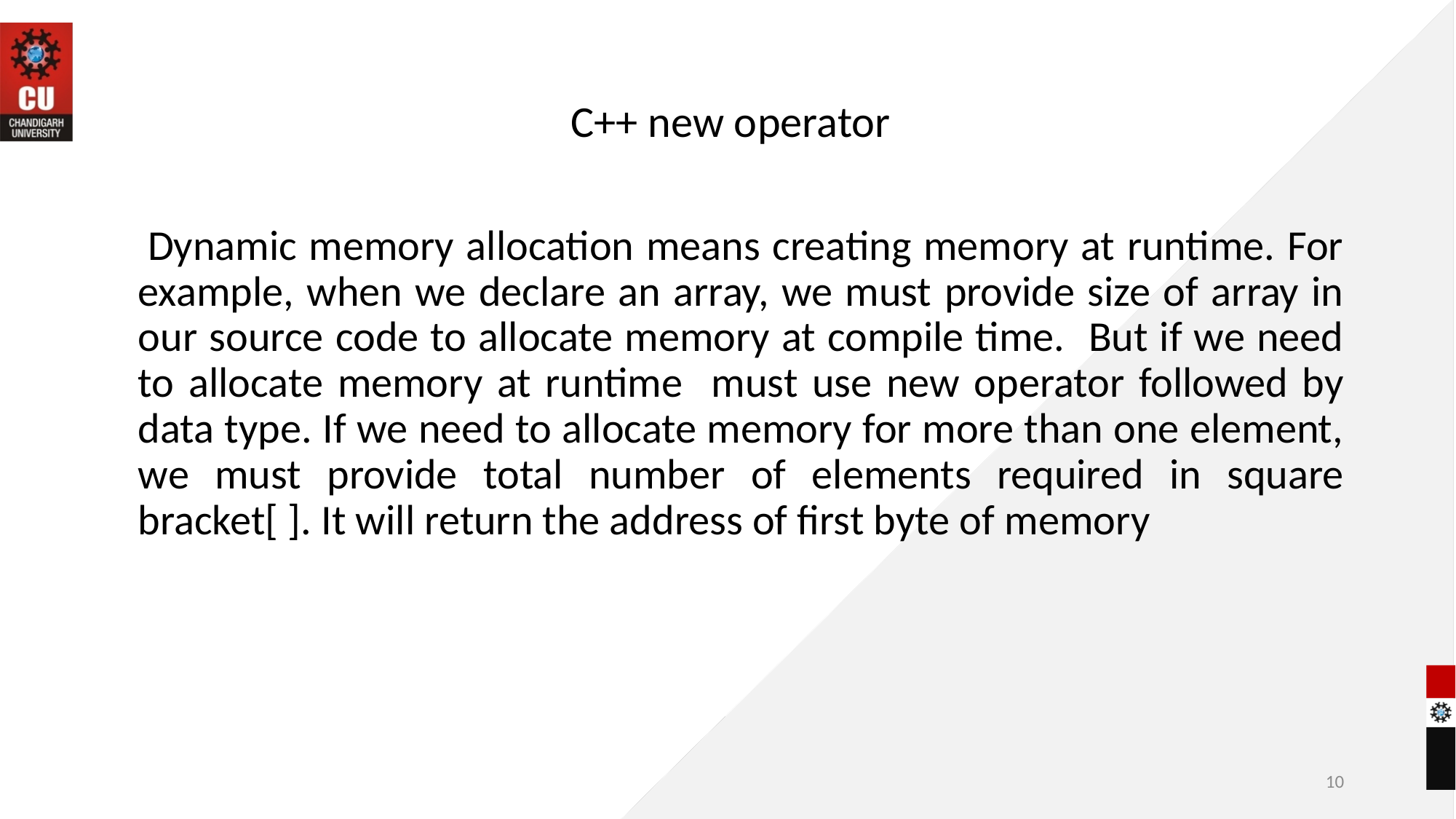

# C++ new operator
   Dynamic memory allocation means creating memory at runtime. For example, when we declare an array, we must provide size of array in our source code to allocate memory at compile time.  But if we need to allocate memory at runtime  must use new operator followed by data type. If we need to allocate memory for more than one element, we must provide total number of elements required in square bracket[ ]. It will return the address of first byte of memory

10